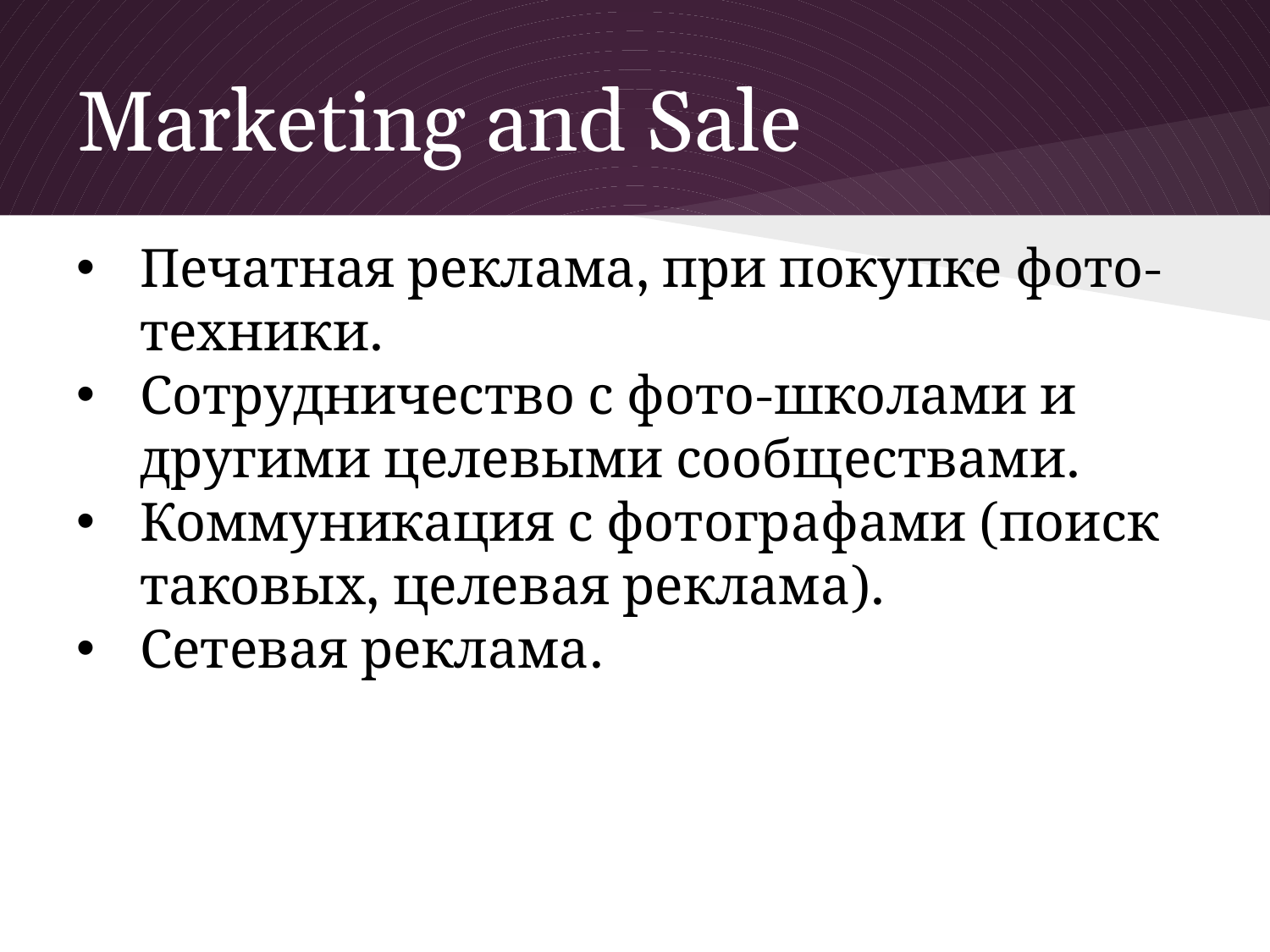

# Marketing and Sale
Печатная реклама, при покупке фото-техники.
Сотрудничество с фото-школами и другими целевыми сообществами.
Коммуникация с фотографами (поиск таковых, целевая реклама).
Сетевая реклама.